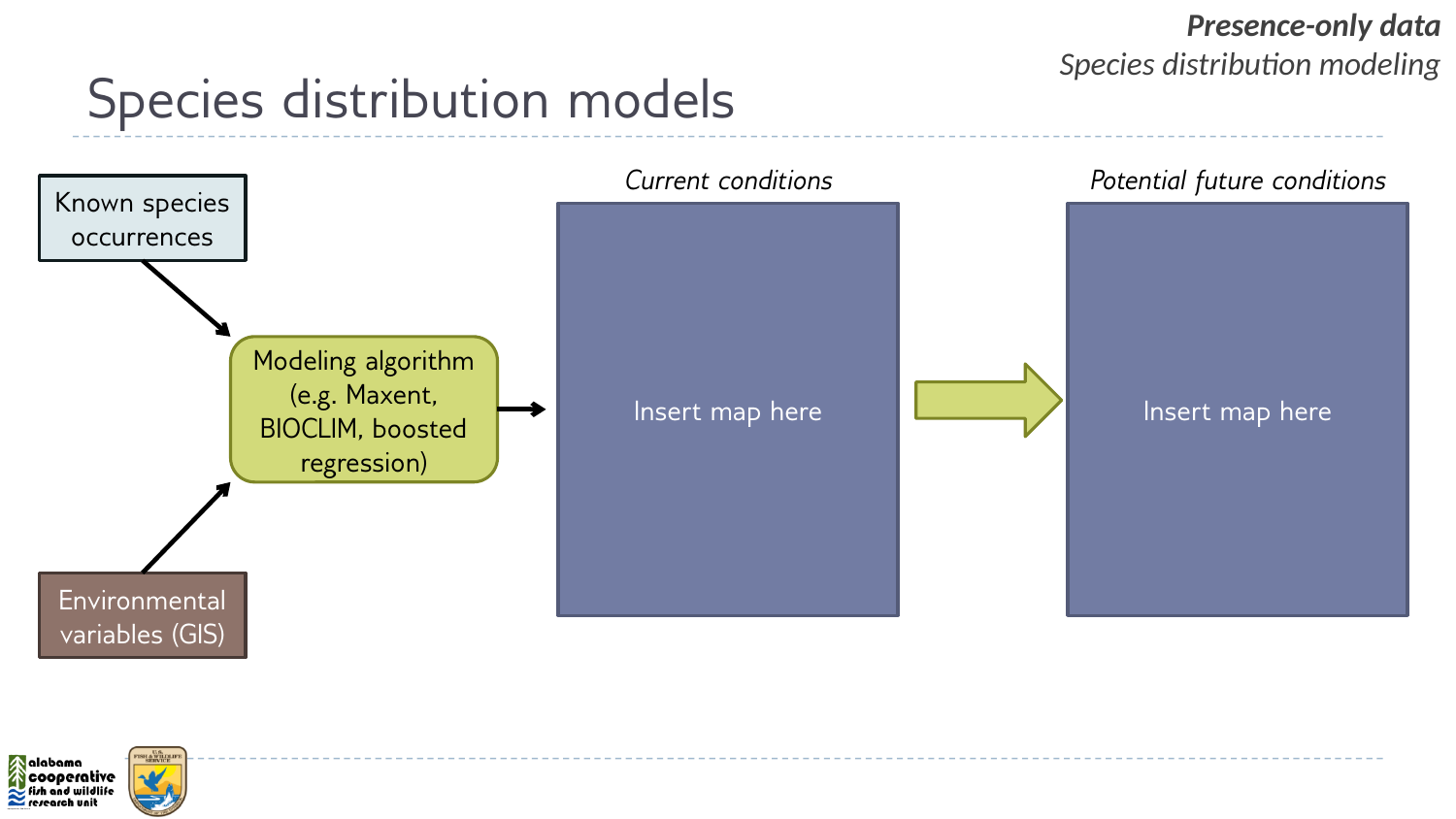

Presence-only data
Species distribution modeling
# Species distribution models
Current conditions
Potential future conditions
Known species occurrences
Insert map here
Insert map here
Modeling algorithm (e.g. Maxent, BIOCLIM, boosted regression)

Environmental variables (GIS)